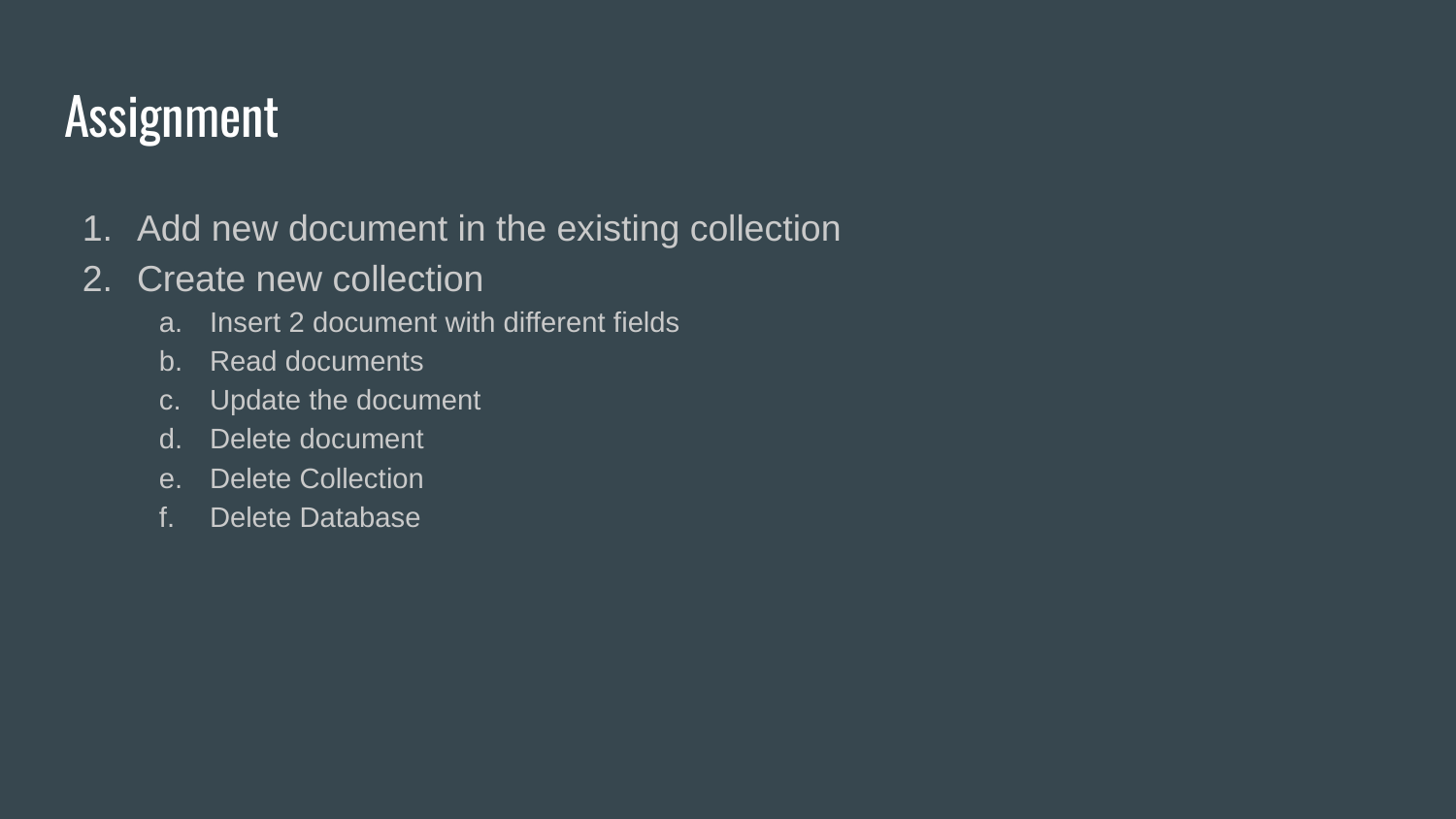

# Assignment
Add new document in the existing collection
Create new collection
Insert 2 document with different fields
Read documents
Update the document
Delete document
Delete Collection
Delete Database